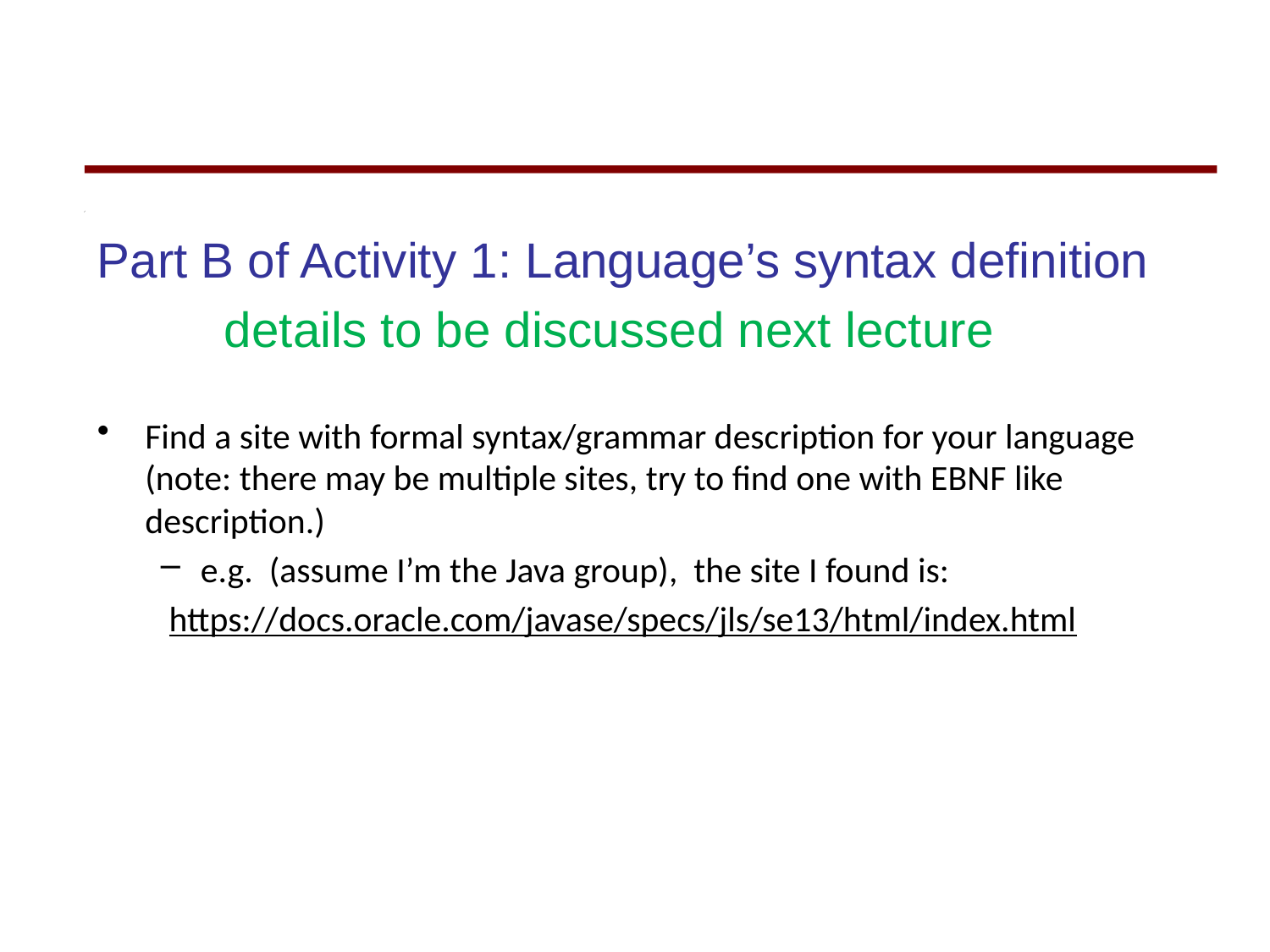

Part B of Activity 1: Language’s syntax definition
	details to be discussed next lecture

Find a site with formal syntax/grammar description for your language (note: there may be multiple sites, try to find one with EBNF like description.)
e.g.  (assume I’m the Java group),  the site I found is:
 https://docs.oracle.com/javase/specs/jls/se13/html/index.html